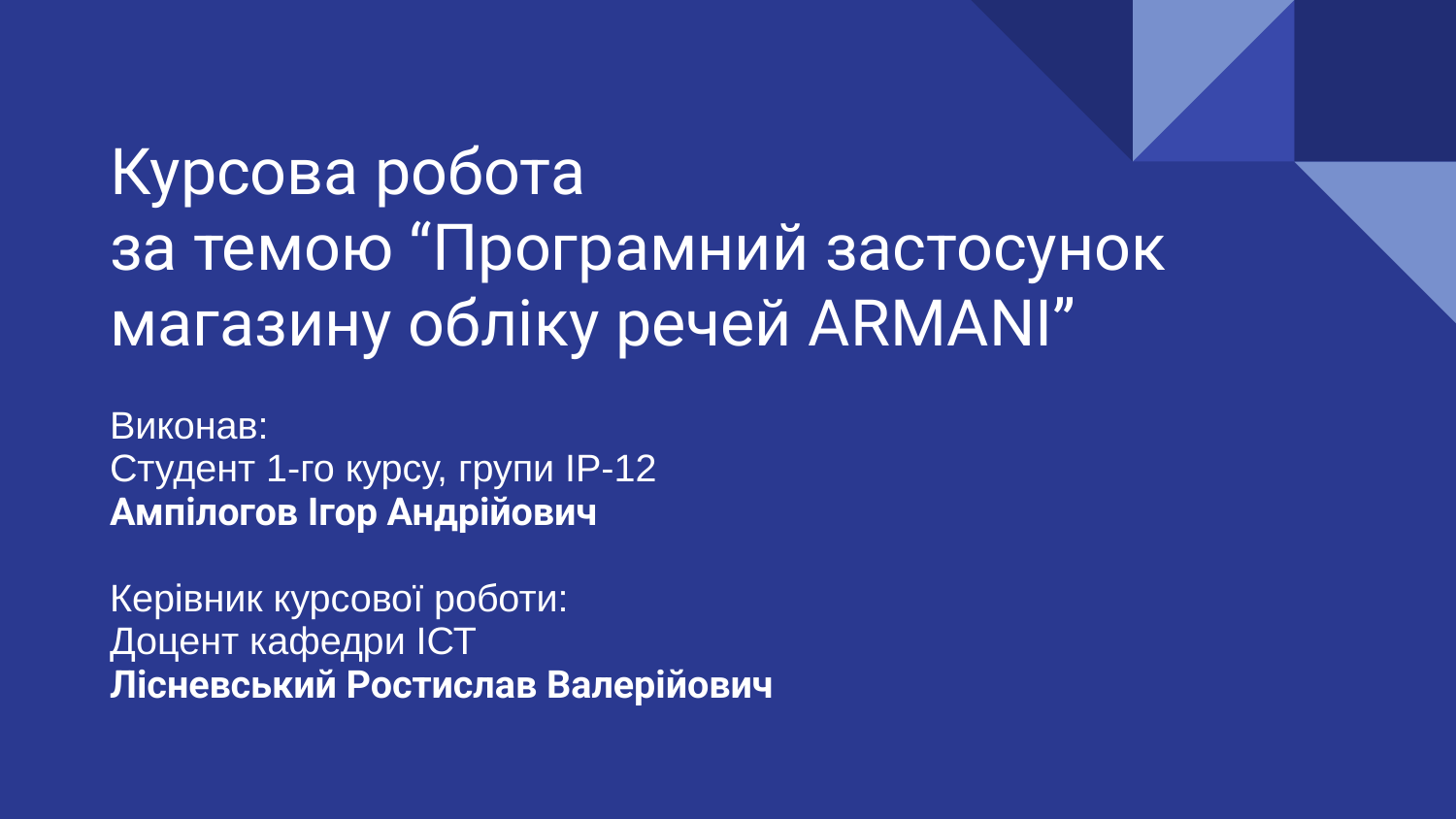

# Курсова робота
за темою “Програмний застосунок магазину обліку речей ARMANI”
Виконав:
Студент 1-го курсу, групи ІР-12
Ампілогов Ігор Андрійович

Керівник курсової роботи:
Доцент кафедри ІСТ
Лісневський Ростислав Валерійович